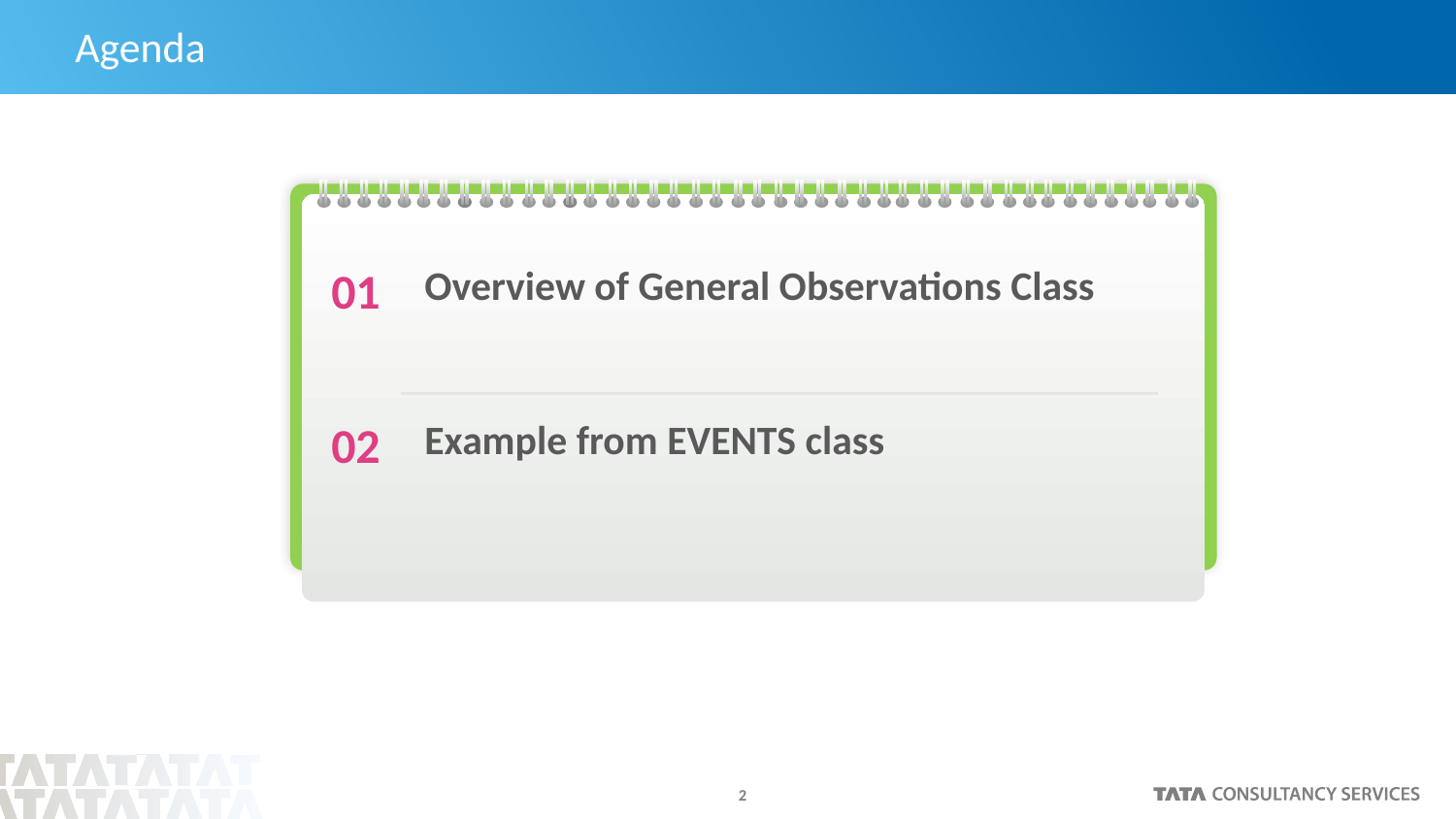

# Agenda

01
Overview of General Observations Class
02
Example from EVENTS class